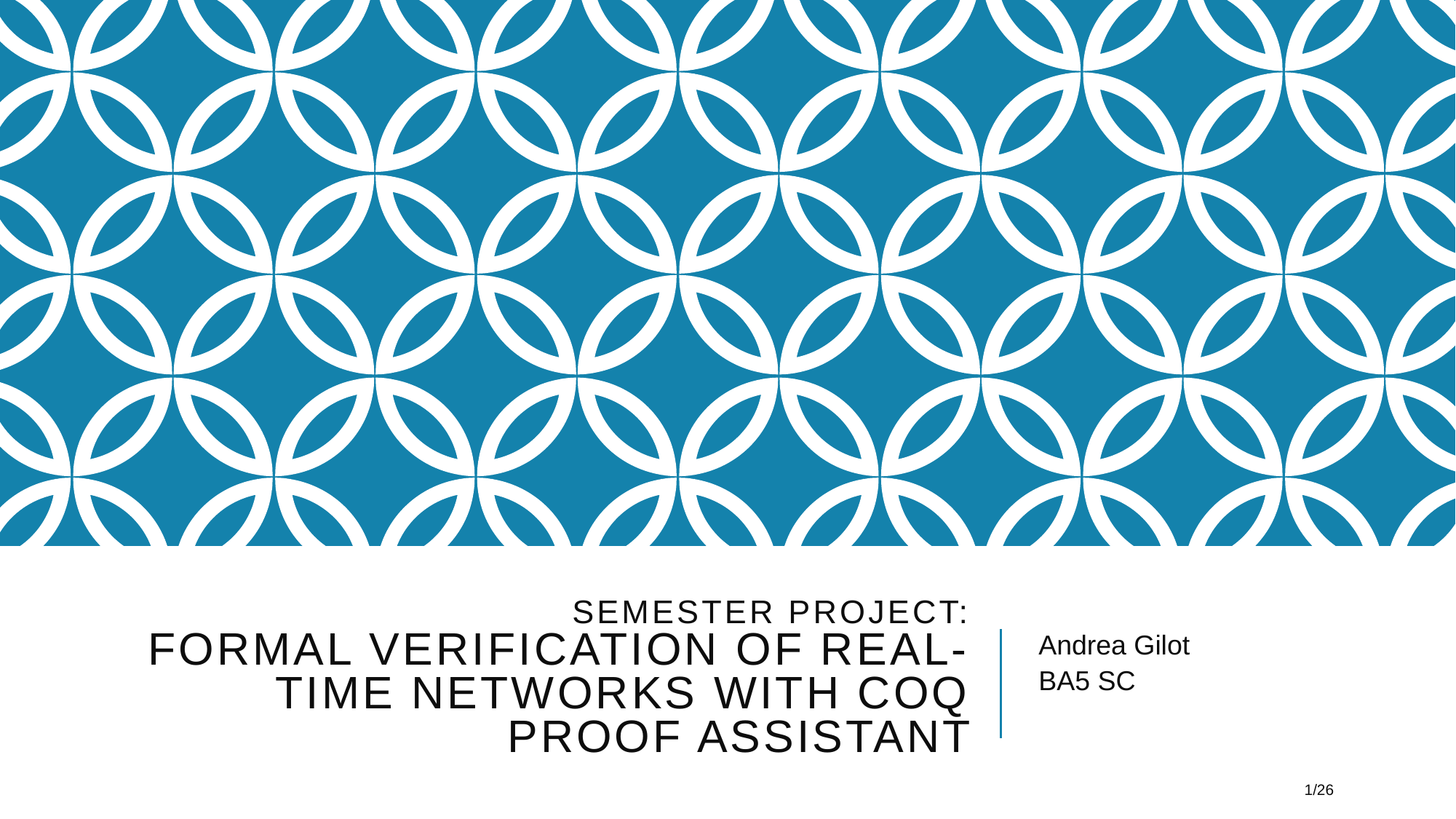

# Semester project: Formal Verification of Real-time Networks with Coq Proof Assistant
Andrea Gilot
BA5 SC

1/26